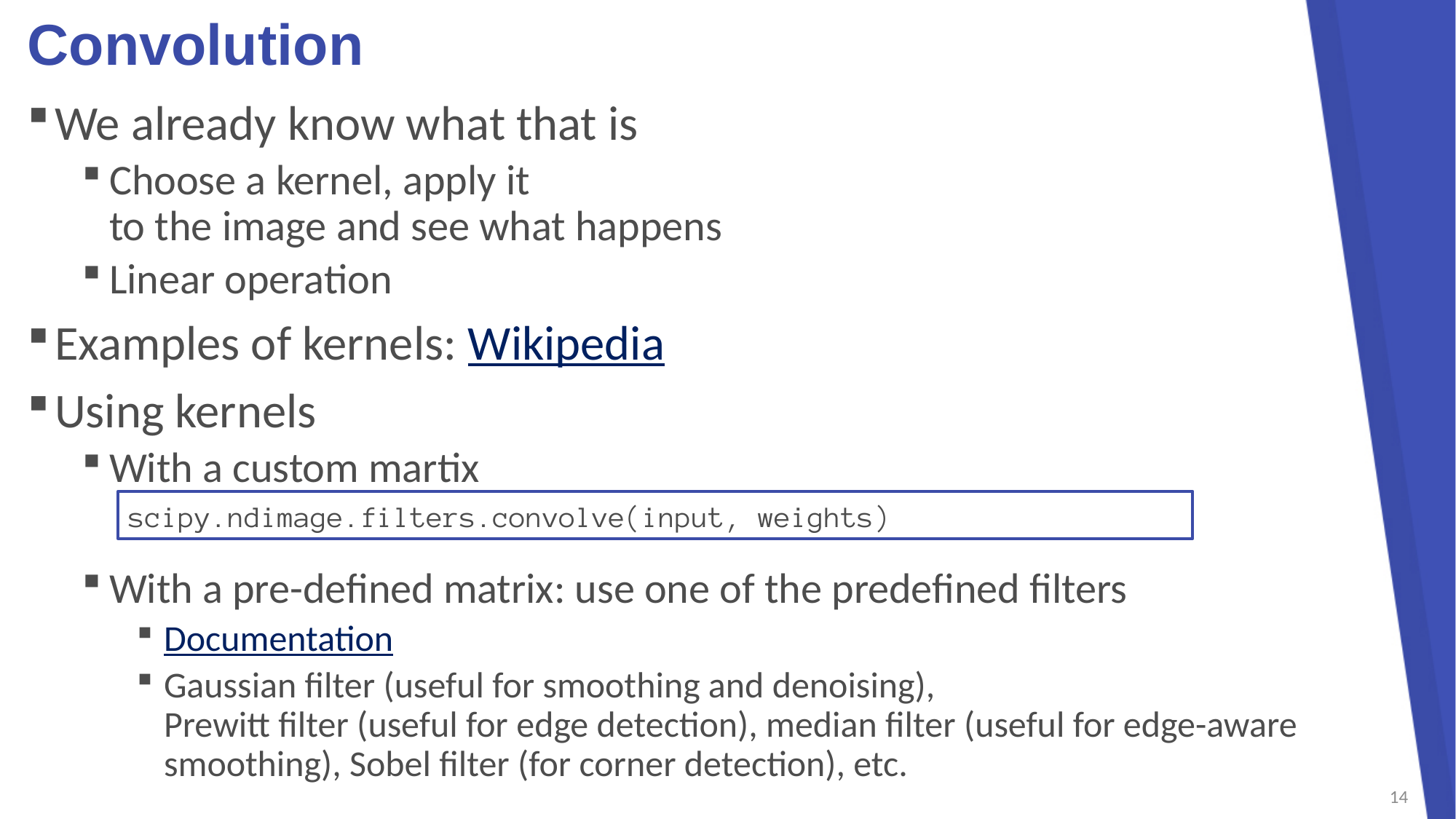

# Convolution
We already know what that is
Choose a kernel, apply it
to the image and see what happens
Linear operation
Examples of kernels: Wikipedia
Using kernels
With a custom martix

With a pre-defined matrix: use one of the predefined filters
Documentation
Gaussian filter (useful for smoothing and denoising),
Prewitt filter (useful for edge detection), median filter (useful for edge-aware
smoothing), Sobel filter (for corner detection), etc.
scipy.ndimage.filters.convolve(input, weights)
14